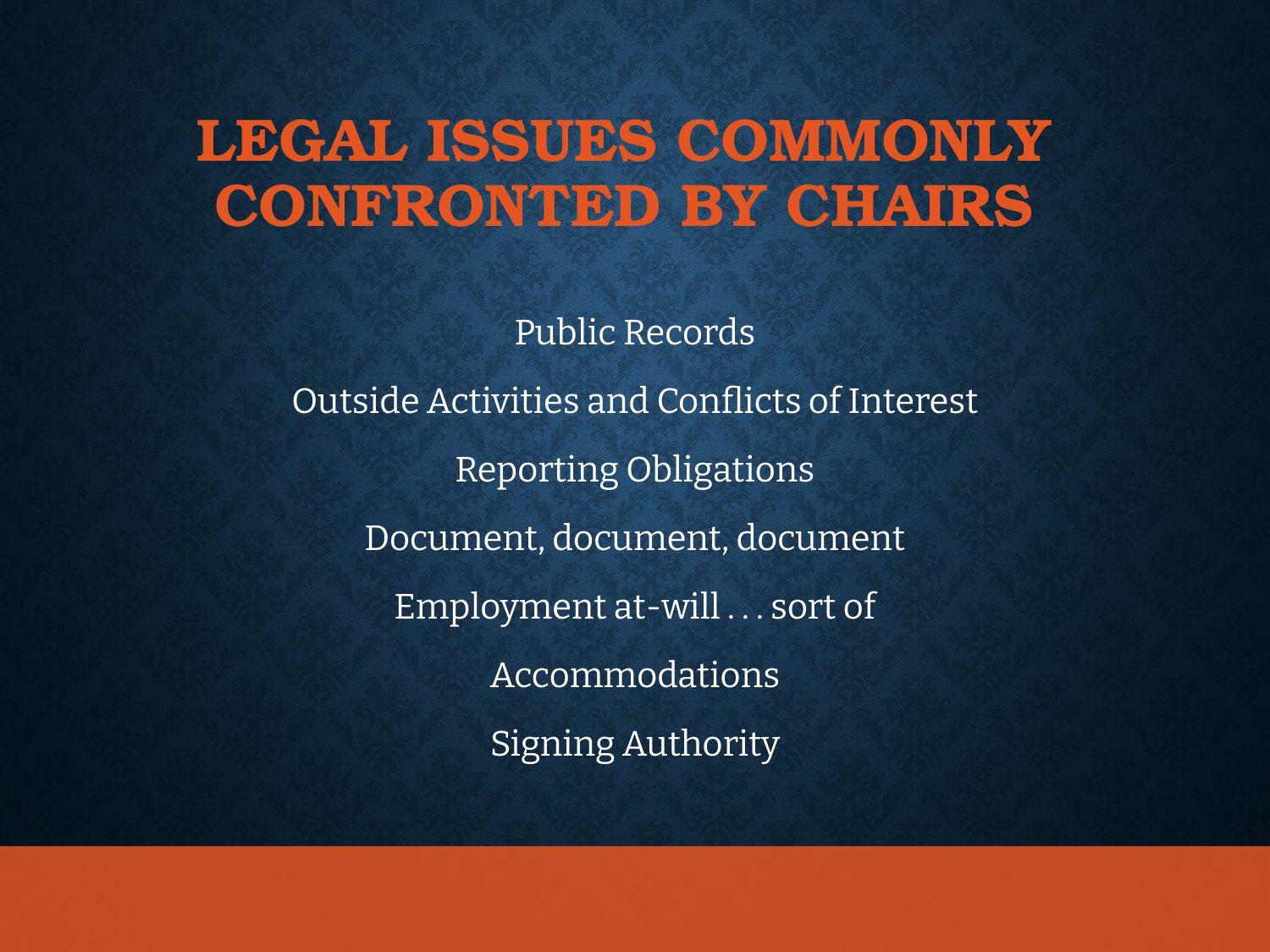

# Legal Issues Commonly Confronted by Chairs
Public Records
Outside Activities and Conflicts of Interest
Reporting Obligations
Document, document, document
Employment at-will . . . sort of
Accommodations
Signing Authority